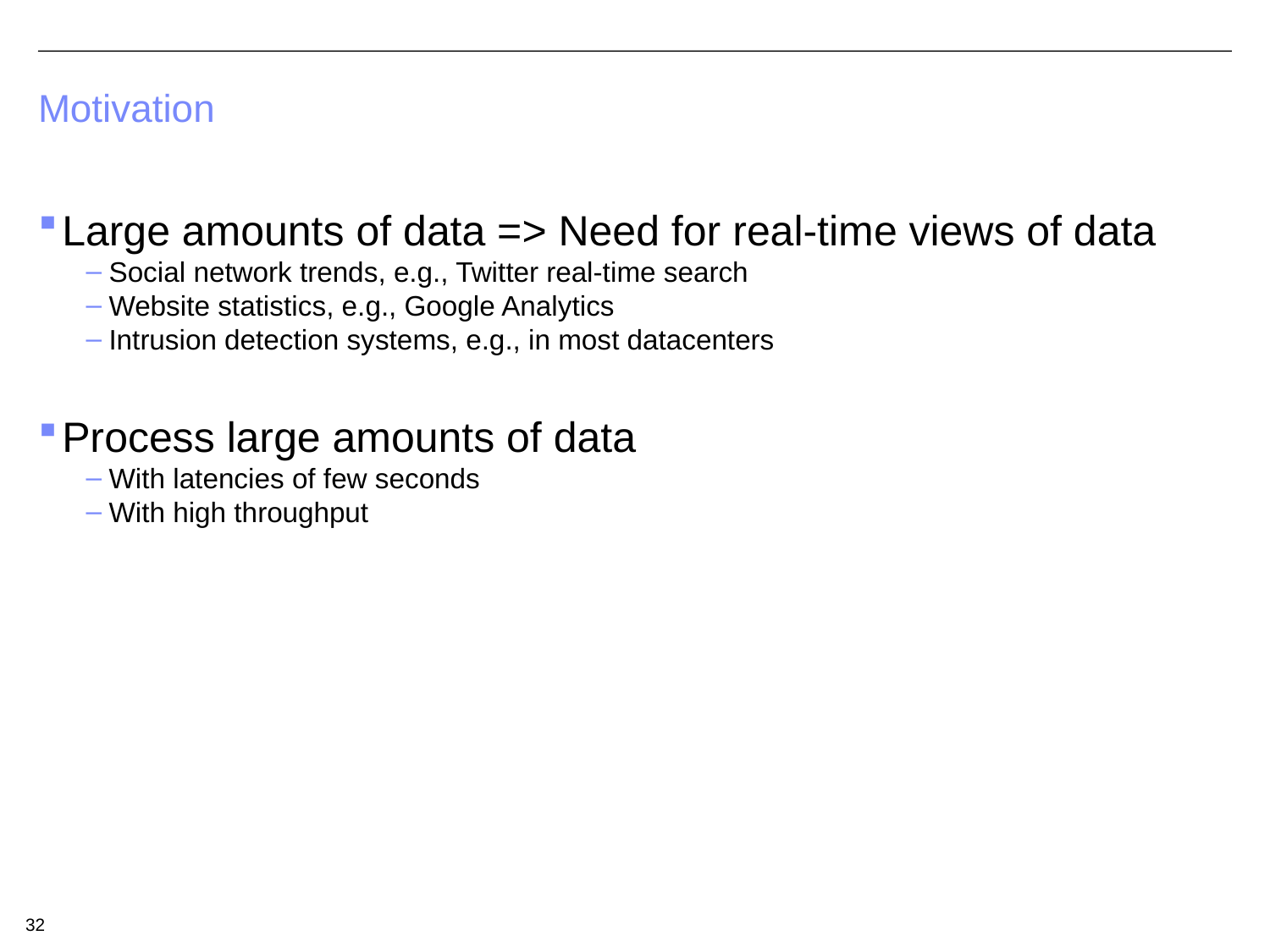

# Motivation
Large amounts of data => Need for real-time views of data
Social network trends, e.g., Twitter real-time search
Website statistics, e.g., Google Analytics
Intrusion detection systems, e.g., in most datacenters

Process large amounts of data
With latencies of few seconds
With high throughput
32